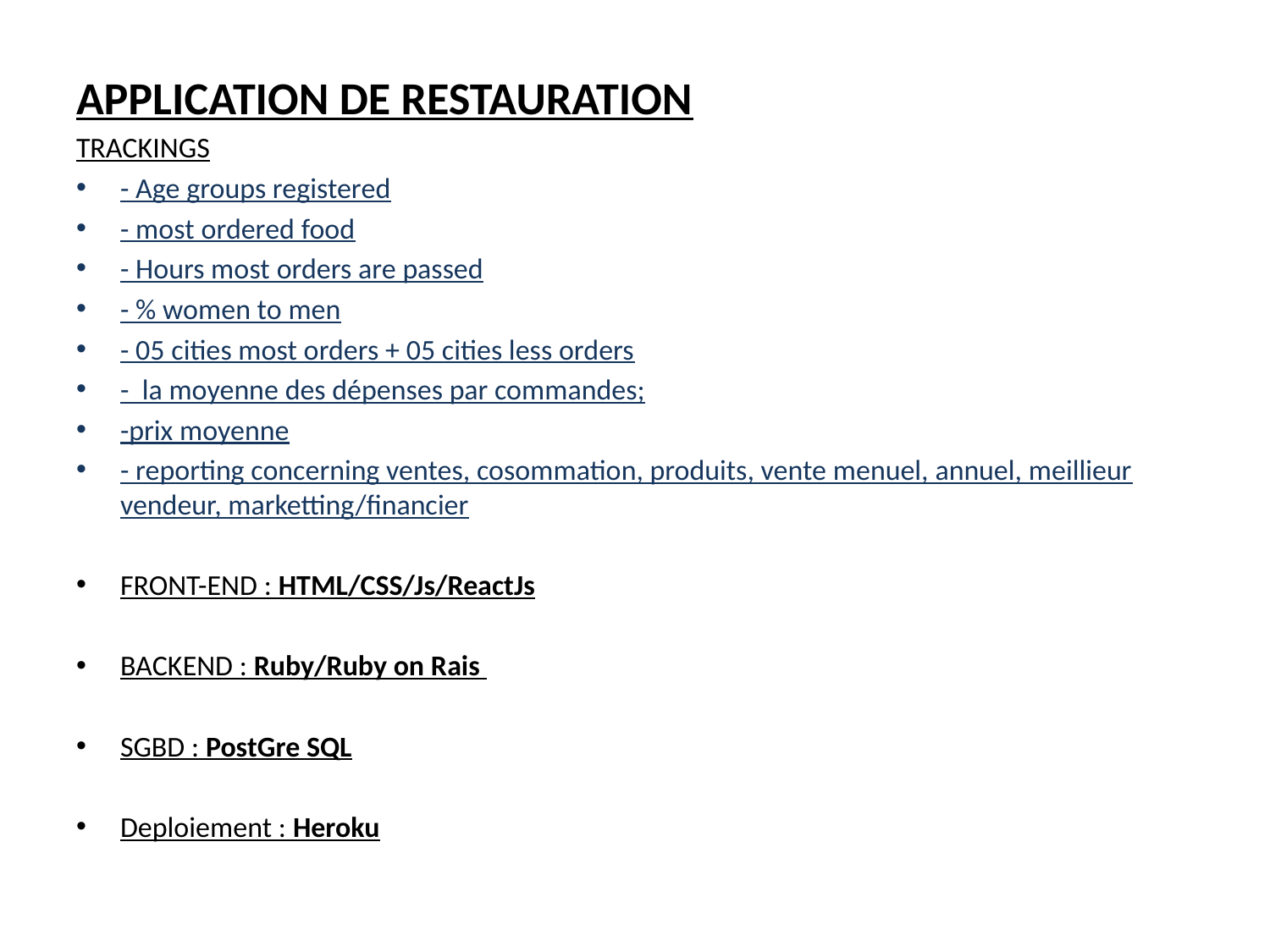

APPLICATION DE RESTAURATION
TRACKINGS
- Age groups registered
- most ordered food
- Hours most orders are passed
- % women to men
- 05 cities most orders + 05 cities less orders
-  la moyenne des dépenses par commandes;
-prix moyenne
- reporting concerning ventes, cosommation, produits, vente menuel, annuel, meillieur vendeur, marketting/financier

FRONT-END : HTML/CSS/Js/ReactJs

BACKEND : Ruby/Ruby on Rais

SGBD : PostGre SQL

Deploiement : Heroku